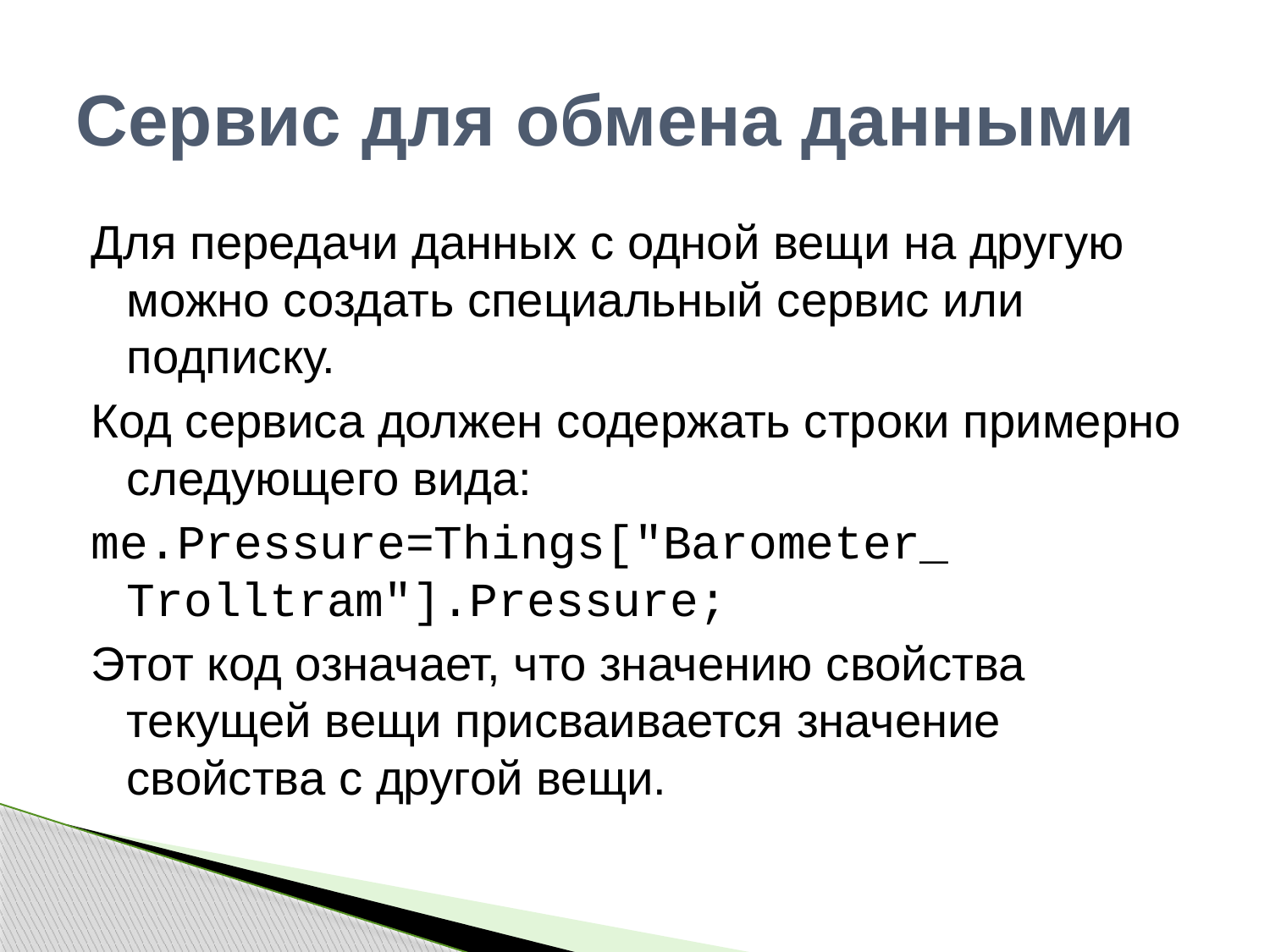

# Сервис для обмена данными
Для передачи данных с одной вещи на другую можно создать специальный сервис или подписку.
Код сервиса должен содержать строки примерно следующего вида:
me.Pressure=Things["Barometer_ Trolltram"].Pressure;
Этот код означает, что значению свойства текущей вещи присваивается значение свойства с другой вещи.